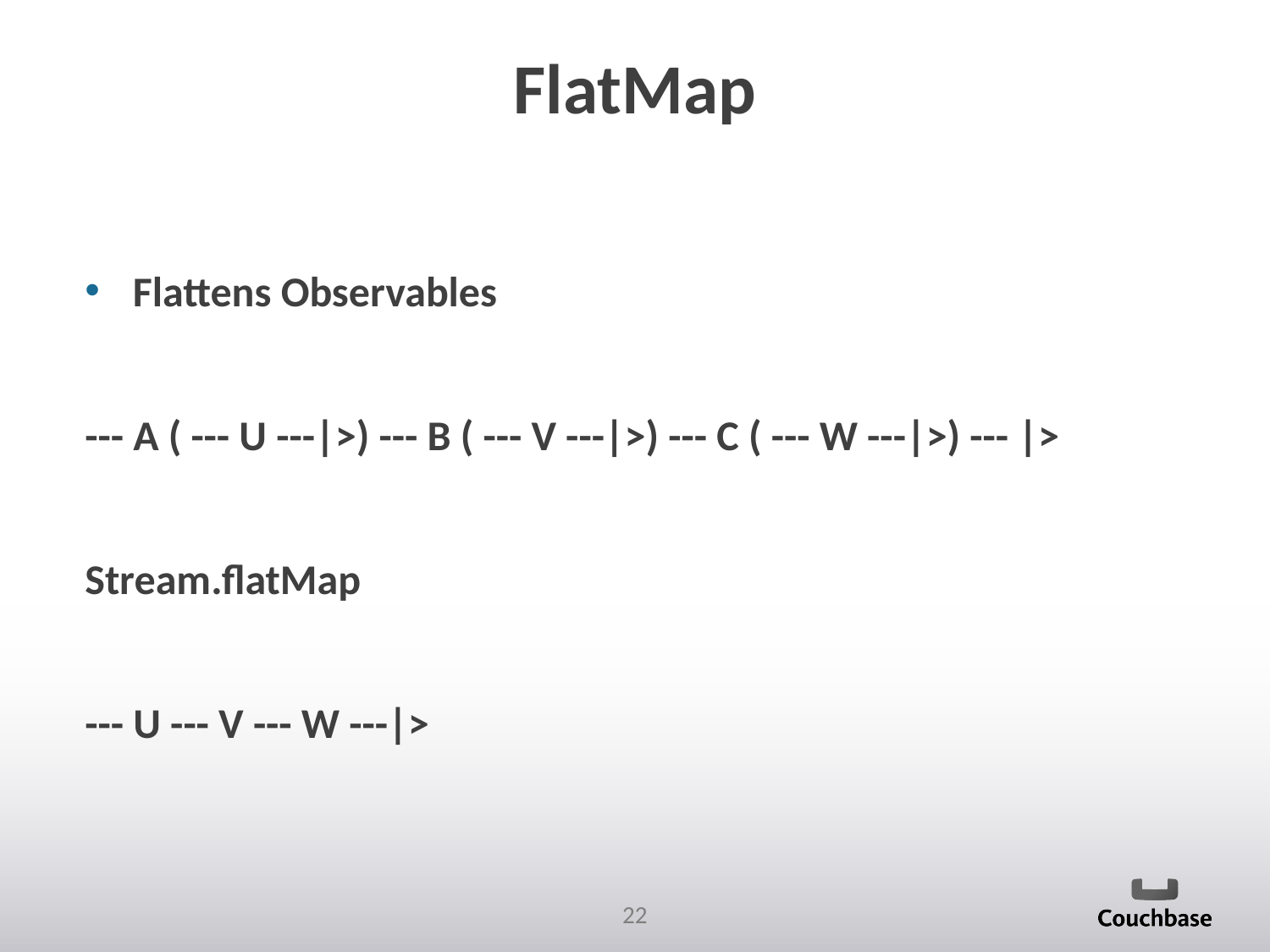

# FlatMap
Flattens Observables

--- A ( --- U ---|>) --- B ( --- V ---|>) --- C ( --- W ---|>) --- |>

Stream.flatMap

--- U --- V --- W ---|>